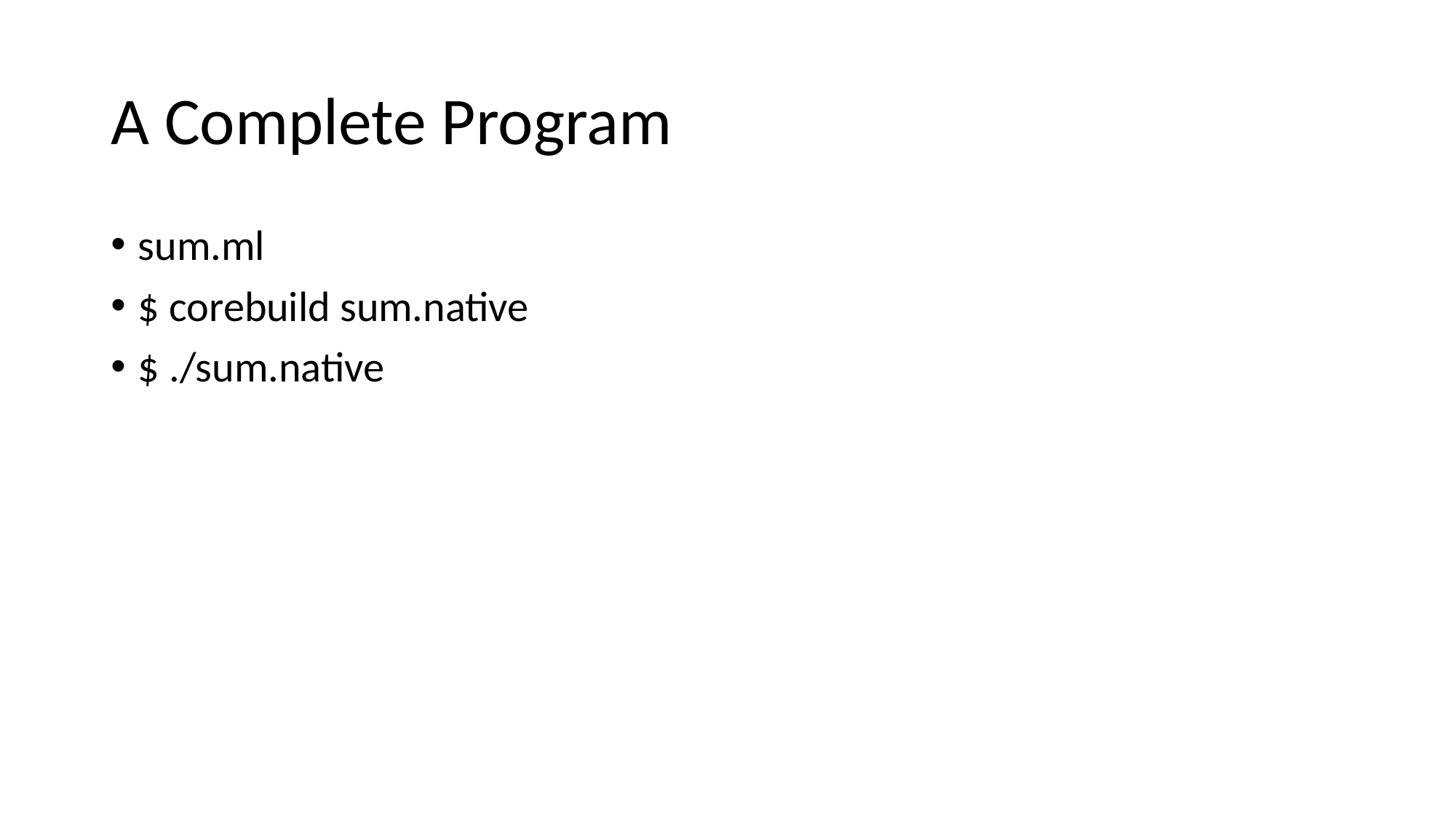

# A Complete Program
sum.ml
$ corebuild sum.native
$ ./sum.native